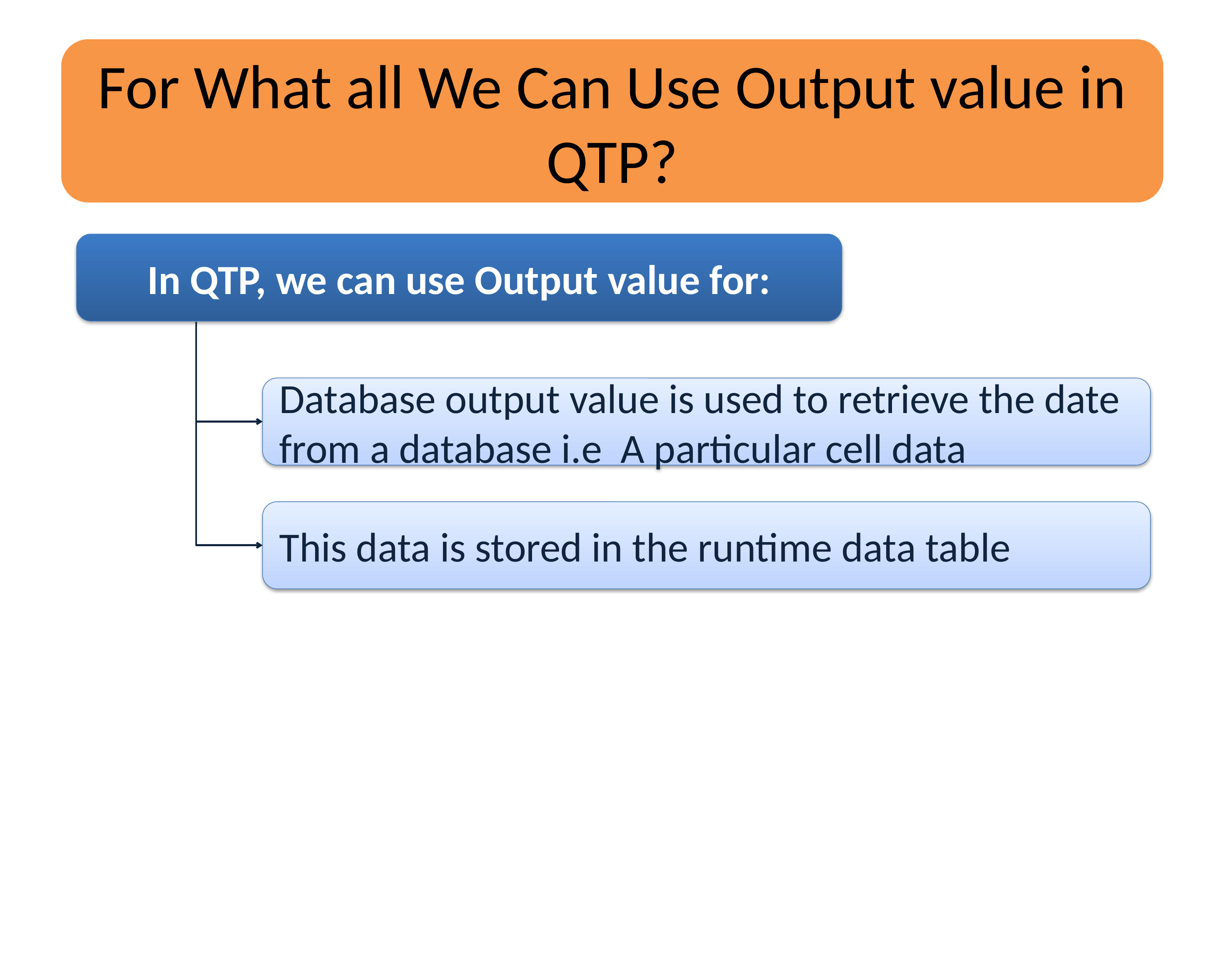

For What all We Can Use Output value in QTP?
In QTP, we can use Output value for:

Database output value is used to retrieve the date from a database i.e  A particular cell data
This data is stored in the runtime data table